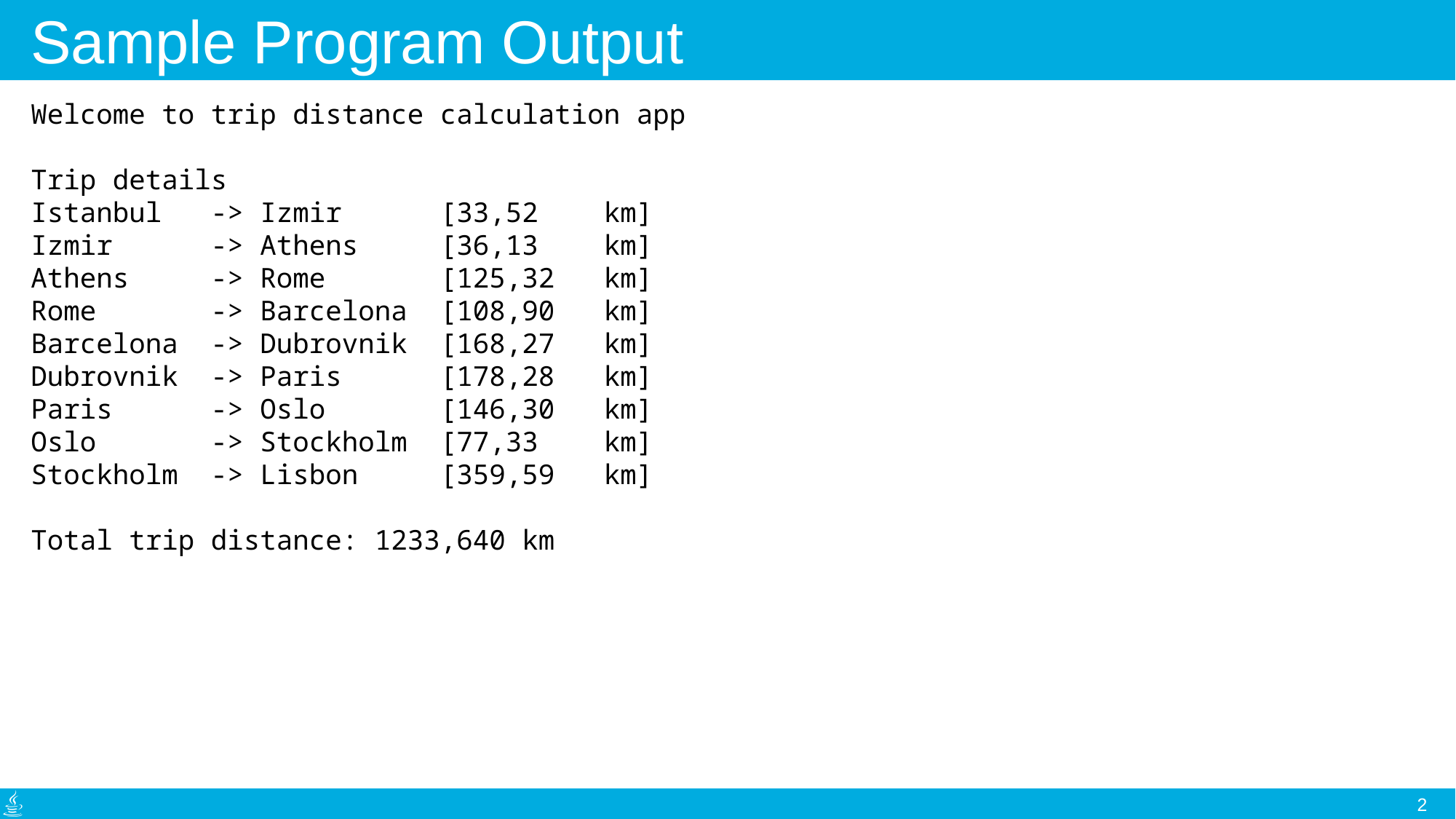

# Sample Program Output
Welcome to trip distance calculation app

Trip details
Istanbul   -> Izmir      [33,52    km]
Izmir      -> Athens     [36,13    km]
Athens     -> Rome       [125,32   km]
Rome       -> Barcelona  [108,90   km]
Barcelona  -> Dubrovnik  [168,27   km]
Dubrovnik  -> Paris      [178,28   km]
Paris      -> Oslo       [146,30   km]
Oslo       -> Stockholm  [77,33    km]
Stockholm  -> Lisbon     [359,59   km]

Total trip distance: 1233,640 km
2